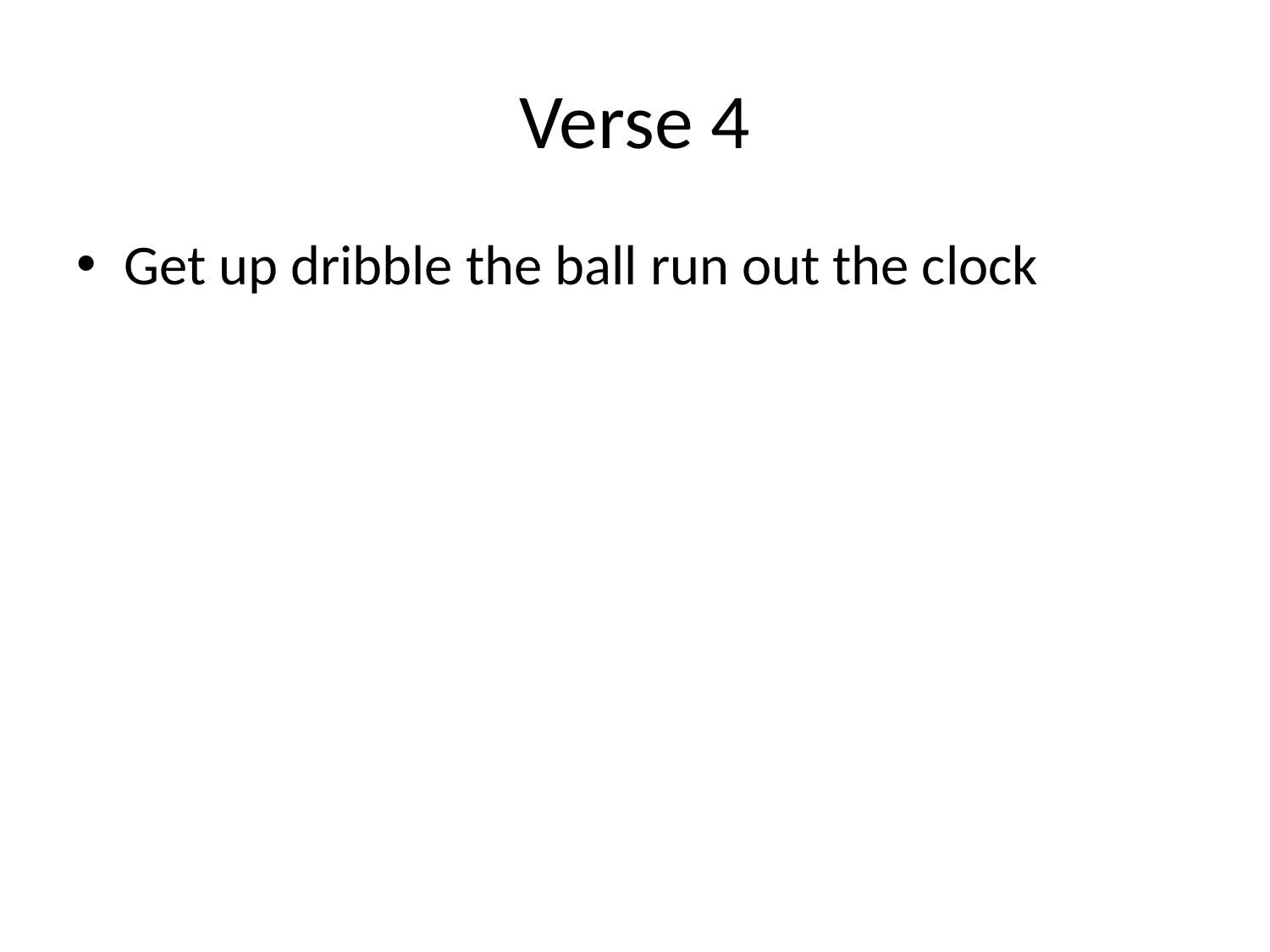

# Verse 4
Get up dribble the ball run out the clock